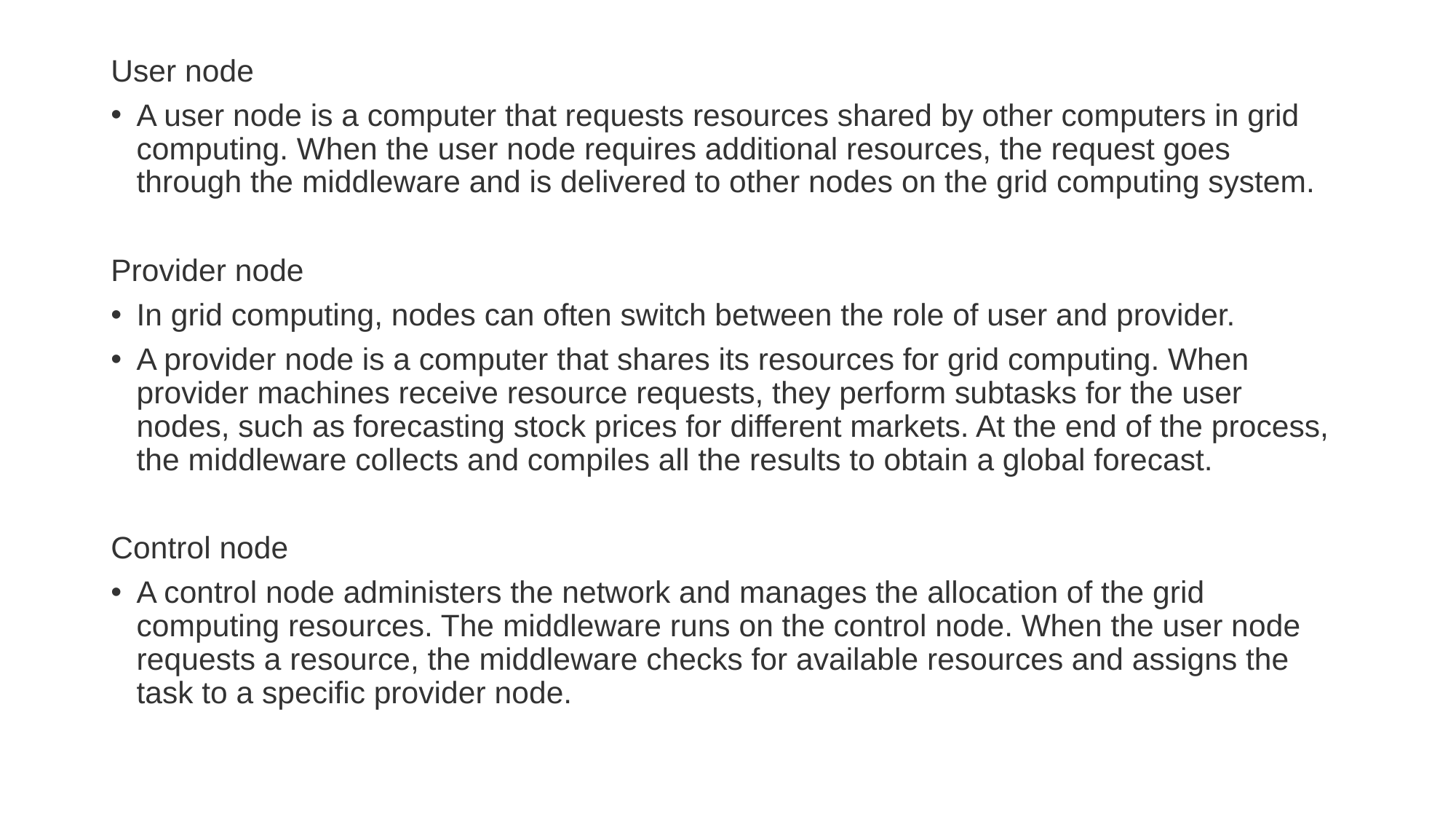

User node
A user node is a computer that requests resources shared by other computers in grid computing. When the user node requires additional resources, the request goes through the middleware and is delivered to other nodes on the grid computing system.

Provider node
In grid computing, nodes can often switch between the role of user and provider.
A provider node is a computer that shares its resources for grid computing. When provider machines receive resource requests, they perform subtasks for the user nodes, such as forecasting stock prices for different markets. At the end of the process, the middleware collects and compiles all the results to obtain a global forecast.

Control node
A control node administers the network and manages the allocation of the grid computing resources. The middleware runs on the control node. When the user node requests a resource, the middleware checks for available resources and assigns the task to a specific provider node.